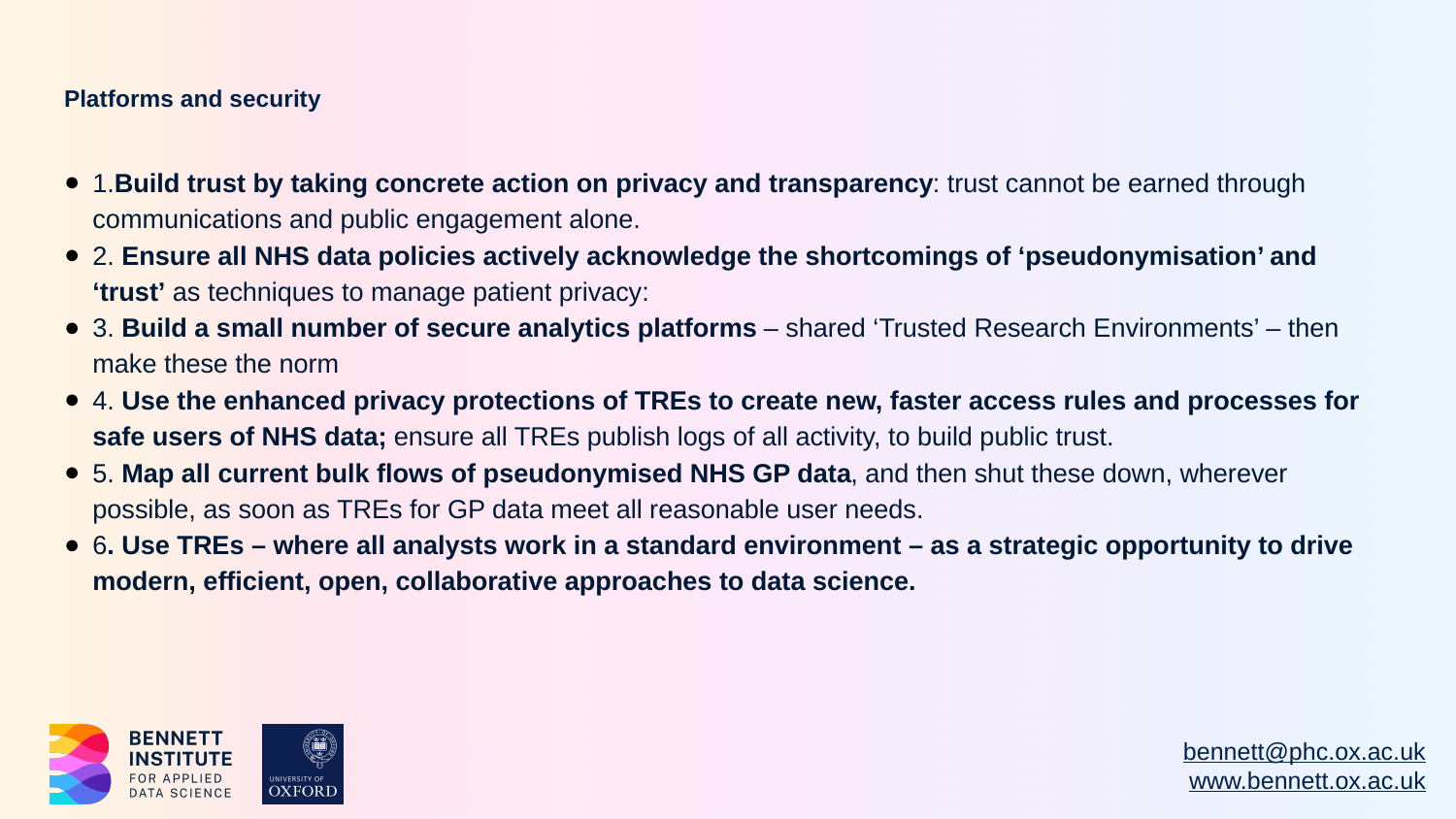

# Platforms and security

1.Build trust by taking concrete action on privacy and transparency: trust cannot be earned through communications and public engagement alone.
2. Ensure all NHS data policies actively acknowledge the shortcomings of ‘pseudonymisation’ and ‘trust’ as techniques to manage patient privacy:
3. Build a small number of secure analytics platforms – shared ‘Trusted Research Environments’ – then make these the norm
4. Use the enhanced privacy protections of TREs to create new, faster access rules and processes for safe users of NHS data; ensure all TREs publish logs of all activity, to build public trust.
5. Map all current bulk flows of pseudonymised NHS GP data, and then shut these down, wherever possible, as soon as TREs for GP data meet all reasonable user needs.
6. Use TREs – where all analysts work in a standard environment – as a strategic opportunity to drive modern, efficient, open, collaborative approaches to data science.